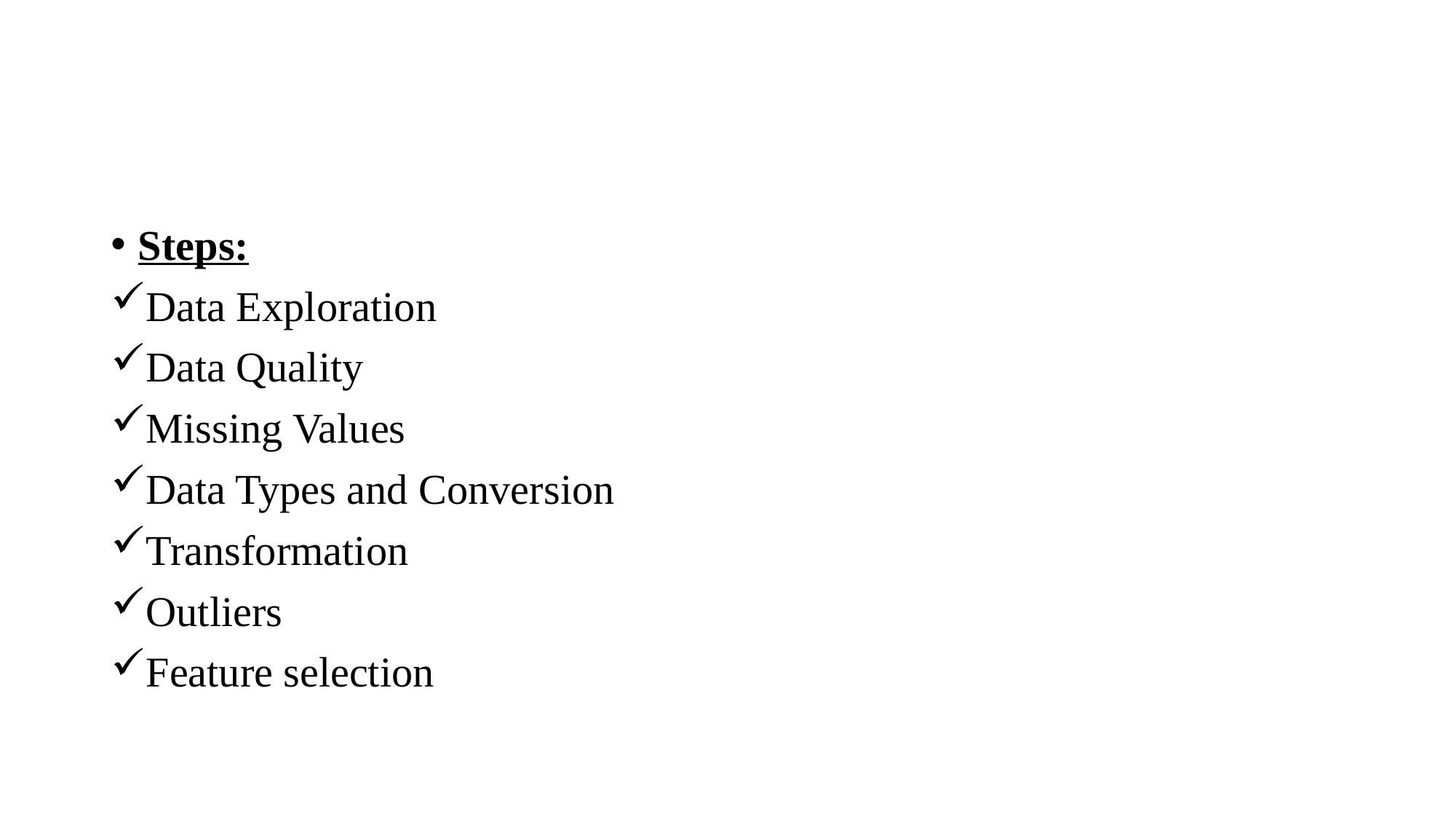

#
Steps:
Data Exploration
Data Quality
Missing Values
Data Types and Conversion
Transformation
Outliers
Feature selection